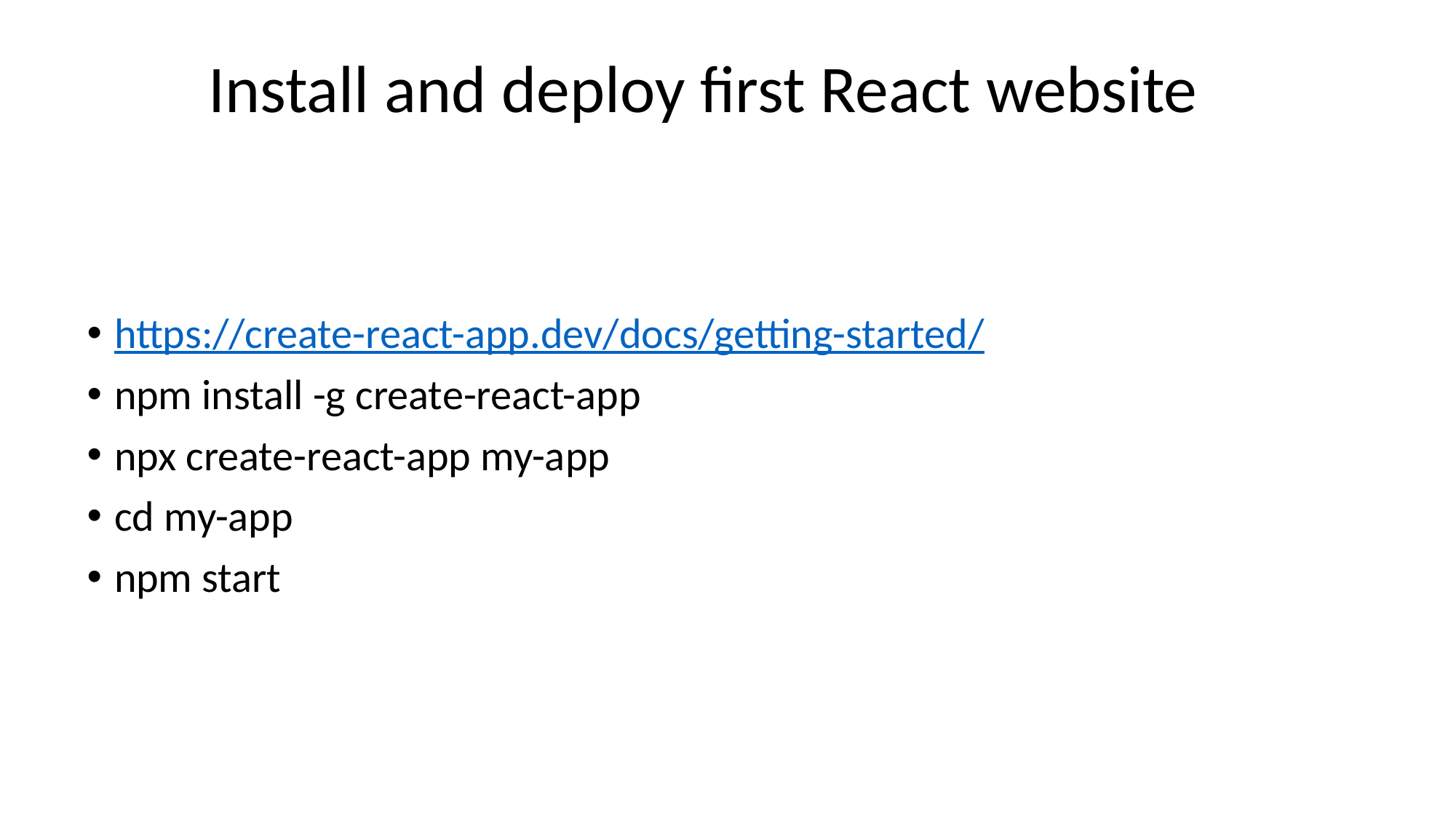

Install and deploy first React website
https://create-react-app.dev/docs/getting-started/
npm install -g create-react-app
npx create-react-app my-app
cd my-app
npm start